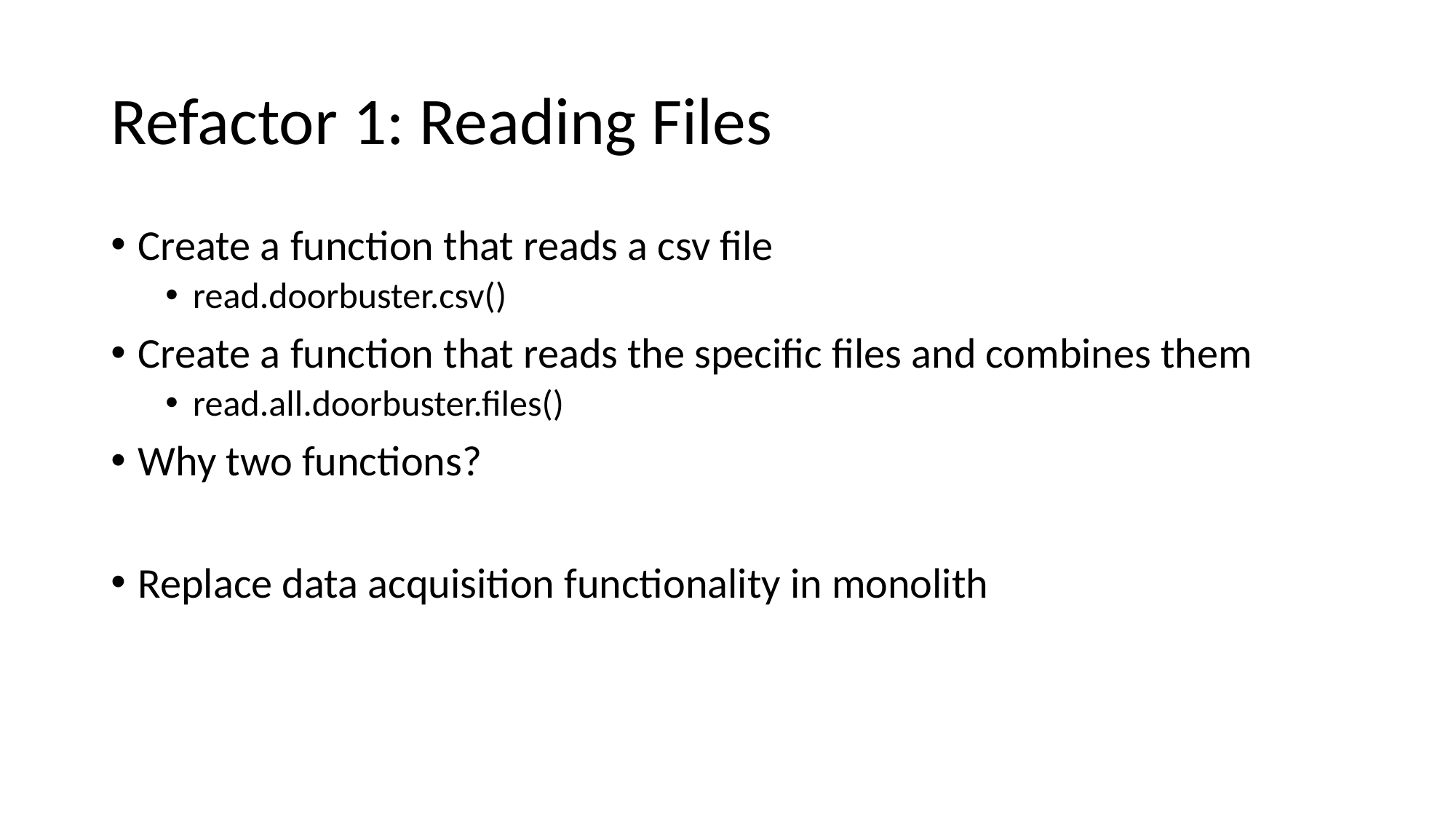

# Refactor 1: Reading Files
Create a function that reads a csv file
read.doorbuster.csv()
Create a function that reads the specific files and combines them
read.all.doorbuster.files()
Why two functions?

Replace data acquisition functionality in monolith